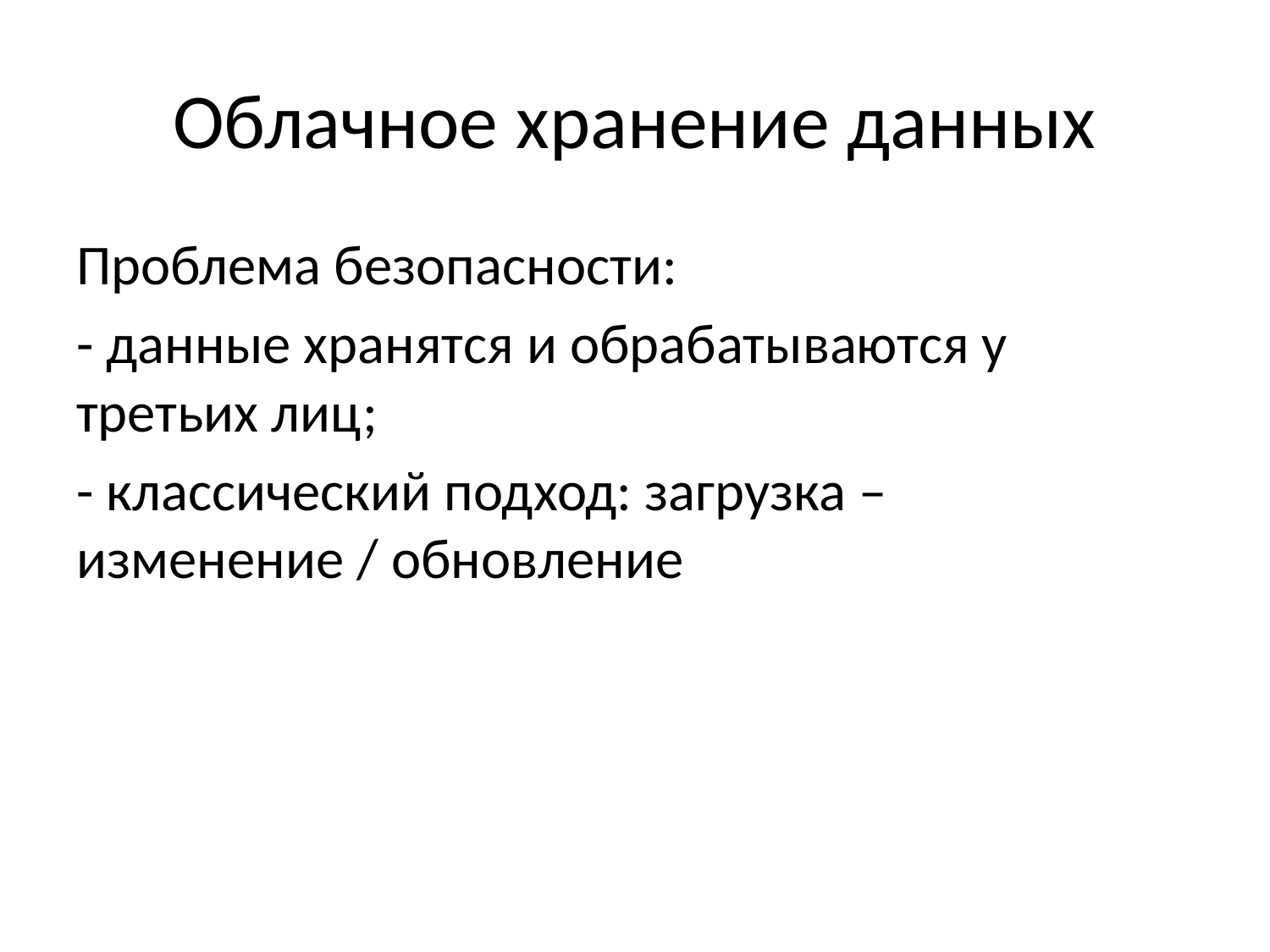

# Облачное хранение данных
Проблема безопасности:
- данные хранятся и обрабатываются у третьих лиц;
- классический подход: загрузка – изменение / обновление